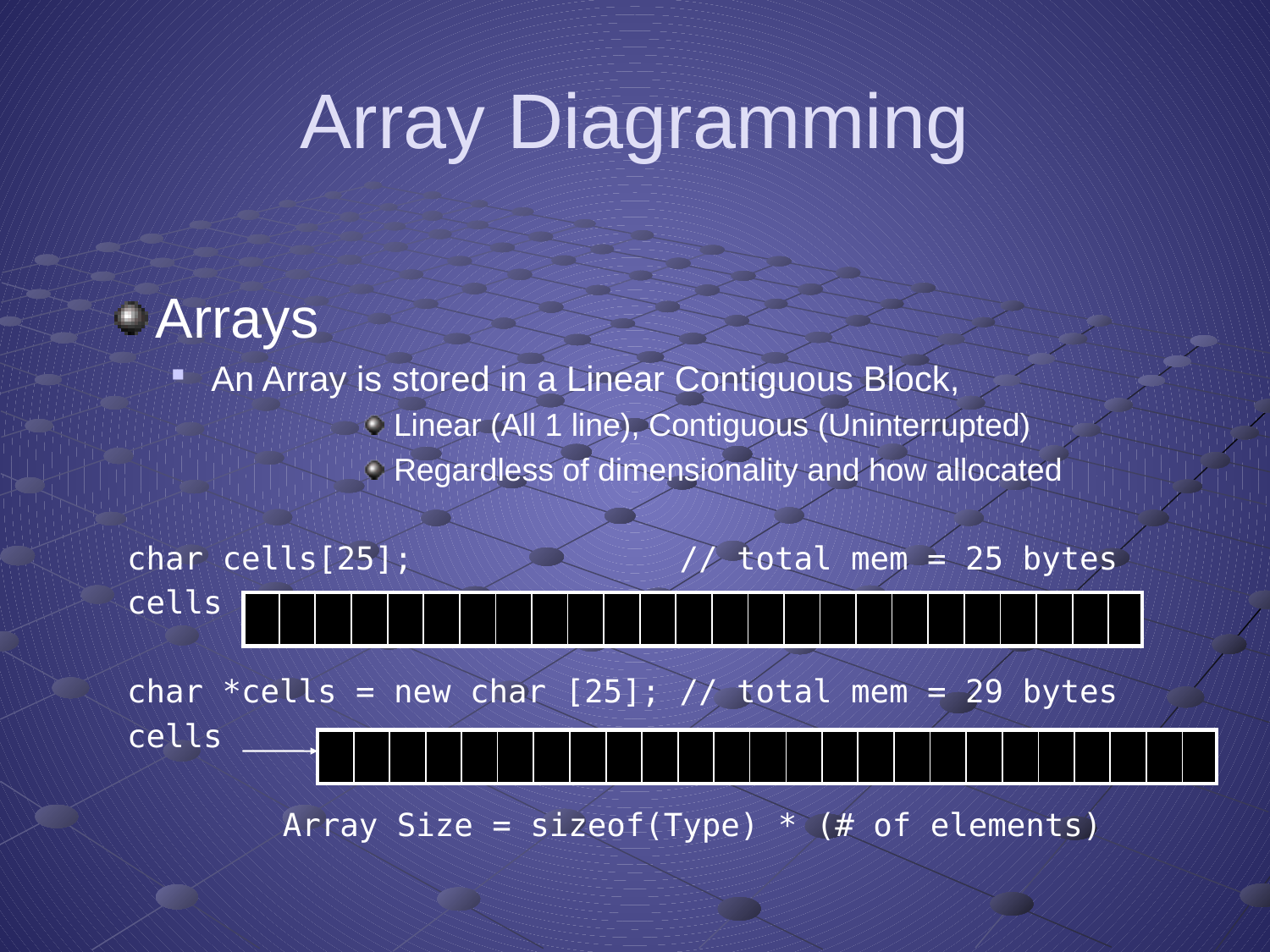

# Array Diagramming
Arrays
An Array is stored in a Linear Contiguous Block,
Linear (All 1 line), Contiguous (Uninterrupted)
Regardless of dimensionality and how allocated

 char cells[25];              // total mem = 25 bytes
 cells

 char *cells = new char [25]; // total mem = 29 bytes
 cells

		Array Size = sizeof(Type) * (# of elements)
|  |  |  |  |  |  |  |  |  |  |  |  |  |  |  |  |  |  |  |  |  |  |  |  |  |
| --- | --- | --- | --- | --- | --- | --- | --- | --- | --- | --- | --- | --- | --- | --- | --- | --- | --- | --- | --- | --- | --- | --- | --- | --- |
|  |  |  |  |  |  |  |  |  |  |  |  |  |  |  |  |  |  |  |  |  |  |  |  |  |
| --- | --- | --- | --- | --- | --- | --- | --- | --- | --- | --- | --- | --- | --- | --- | --- | --- | --- | --- | --- | --- | --- | --- | --- | --- |